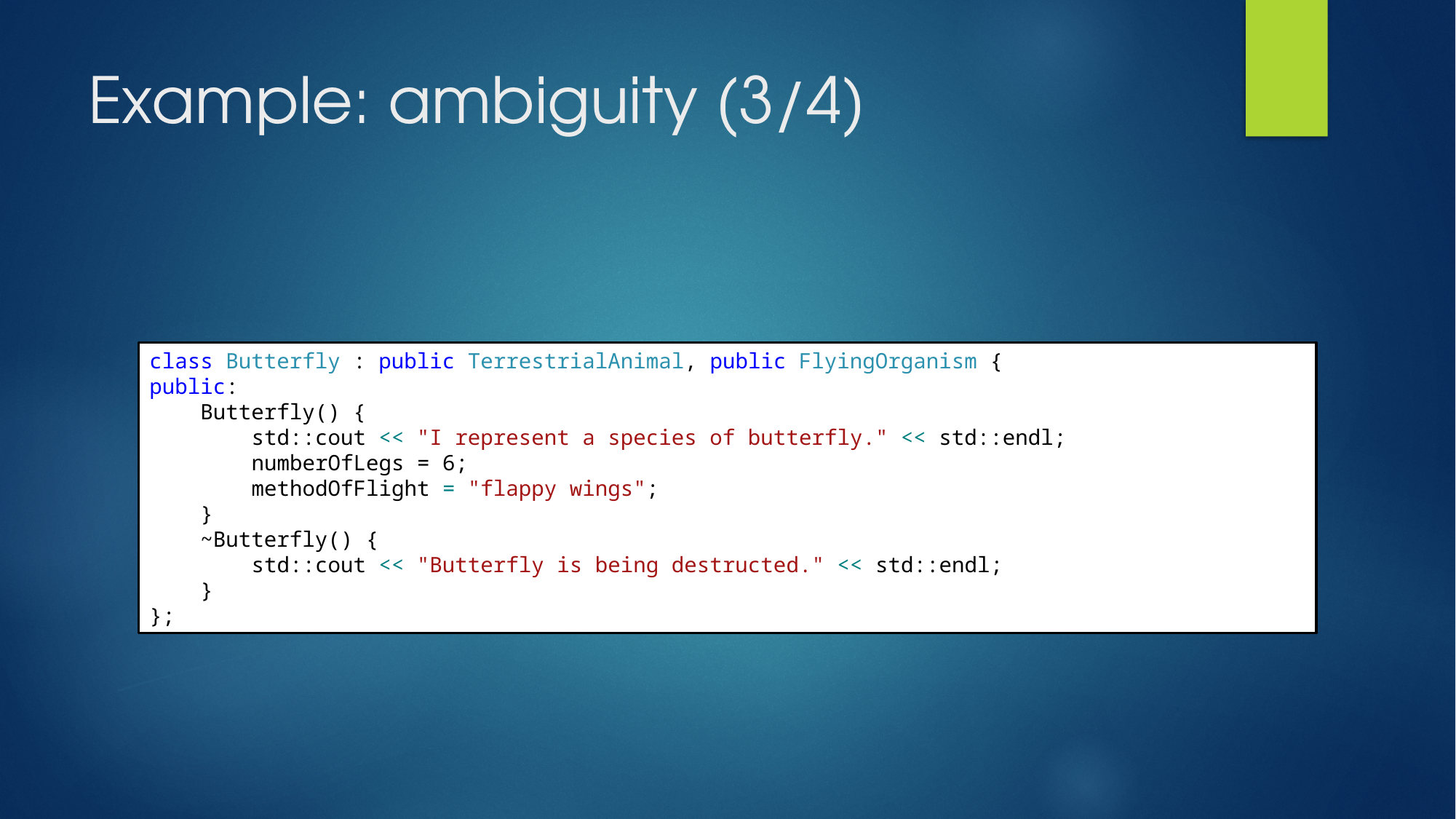

# Example: ambiguity (3/4)
class Butterfly : public TerrestrialAnimal, public FlyingOrganism {
public:
    Butterfly() {
        std::cout << "I represent a species of butterfly." << std::endl;
        numberOfLegs = 6;
        methodOfFlight = "flappy wings";
    }
    ~Butterfly() {
        std::cout << "Butterfly is being destructed." << std::endl;
    }
};